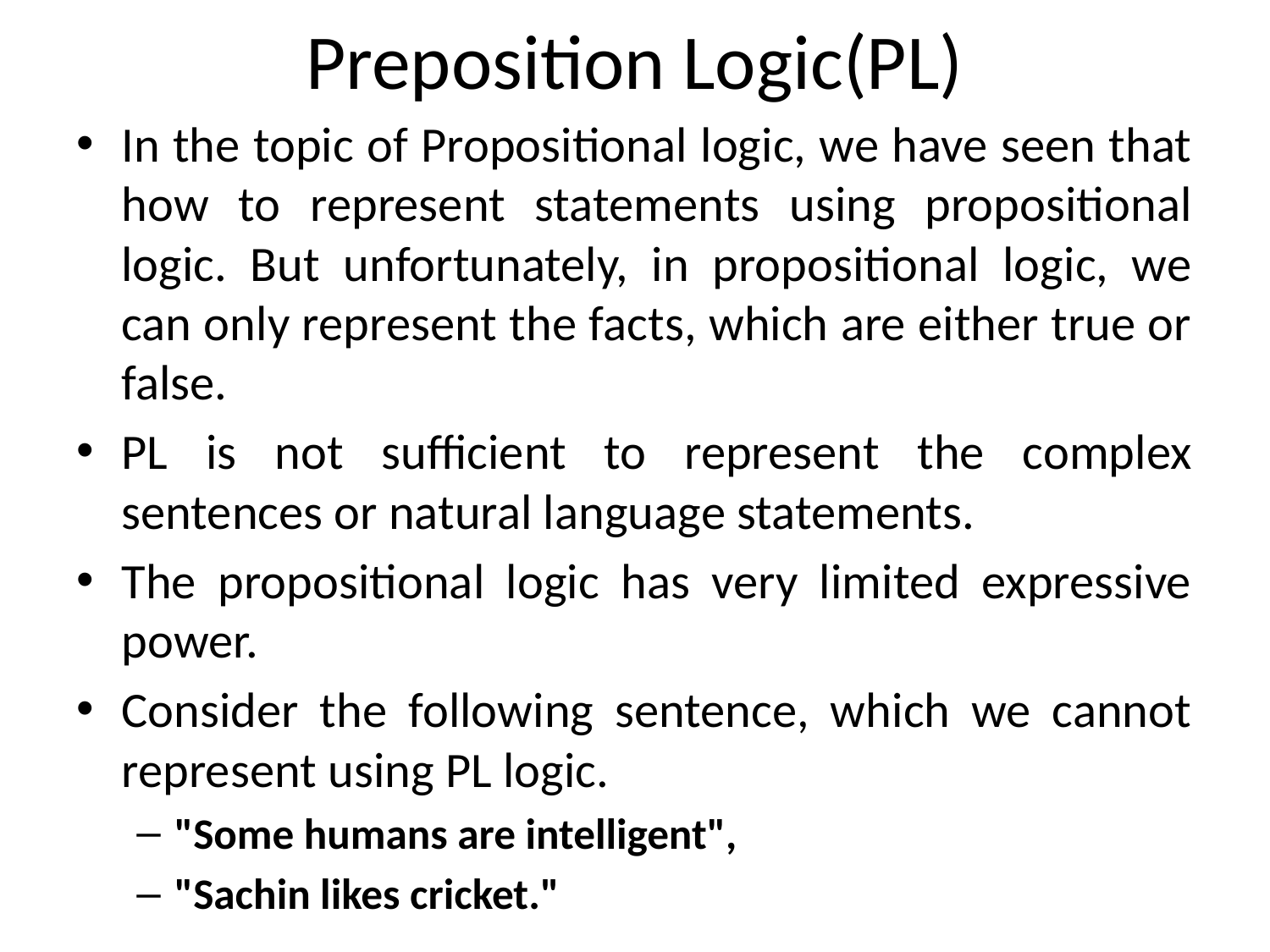

# Preposition Logic(PL)
In the topic of Propositional logic, we have seen that how to represent statements using propositional logic. But unfortunately, in propositional logic, we can only represent the facts, which are either true or false.
PL is not sufficient to represent the complex sentences or natural language statements.
The propositional logic has very limited expressive power.
Consider the following sentence, which we cannot represent using PL logic.
"Some humans are intelligent",
"Sachin likes cricket."